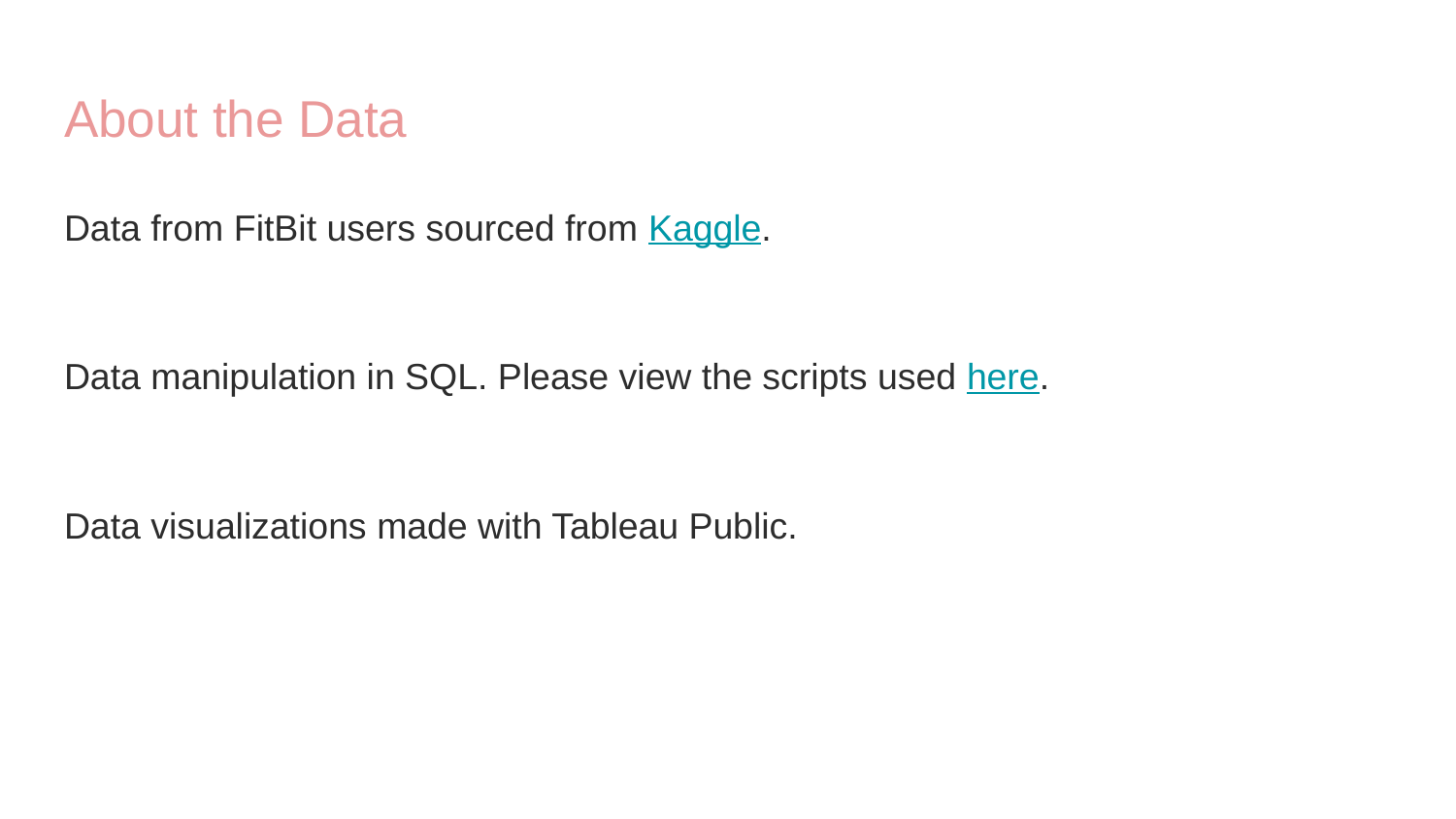

# About the Data
Data from FitBit users sourced from Kaggle.

Data manipulation in SQL. Please view the scripts used here.

Data visualizations made with Tableau Public.